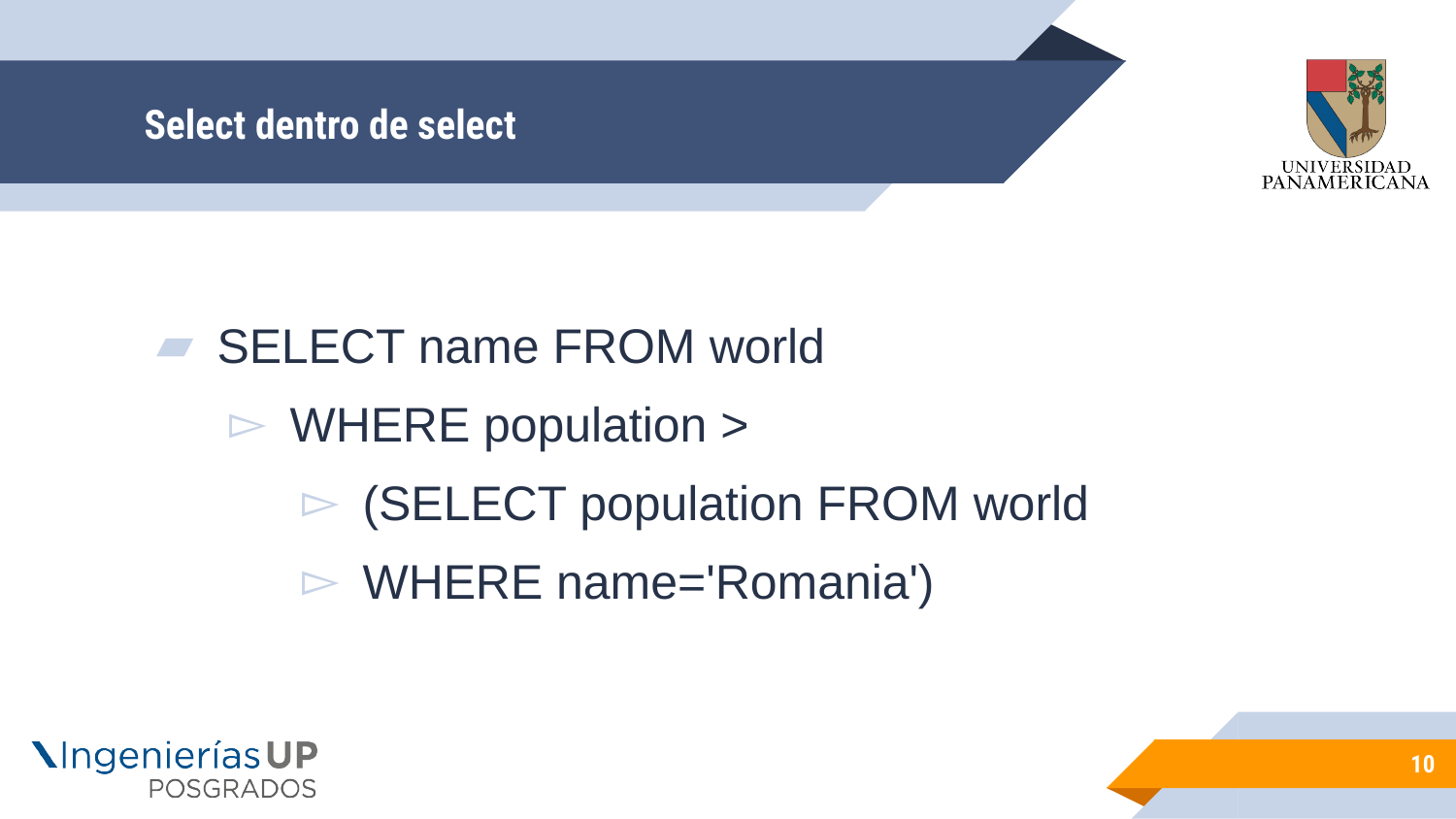

# Select dentro de select
SELECT name FROM world
WHERE population >
(SELECT population FROM world
WHERE name='Romania')
10